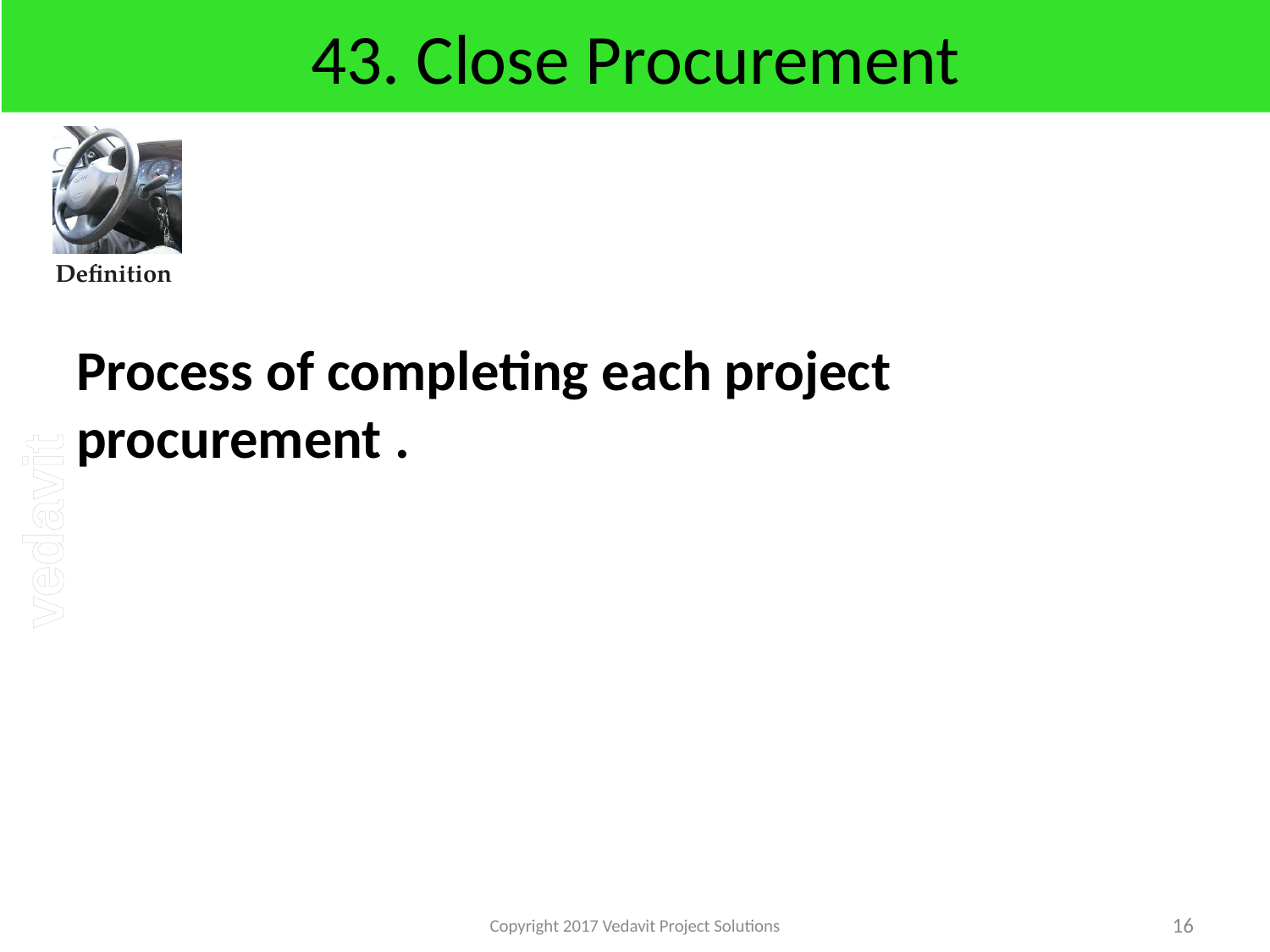

# 43. Close Procurement
Process of completing each project procurement .

Copyright 2017 Vedavit Project Solutions
16